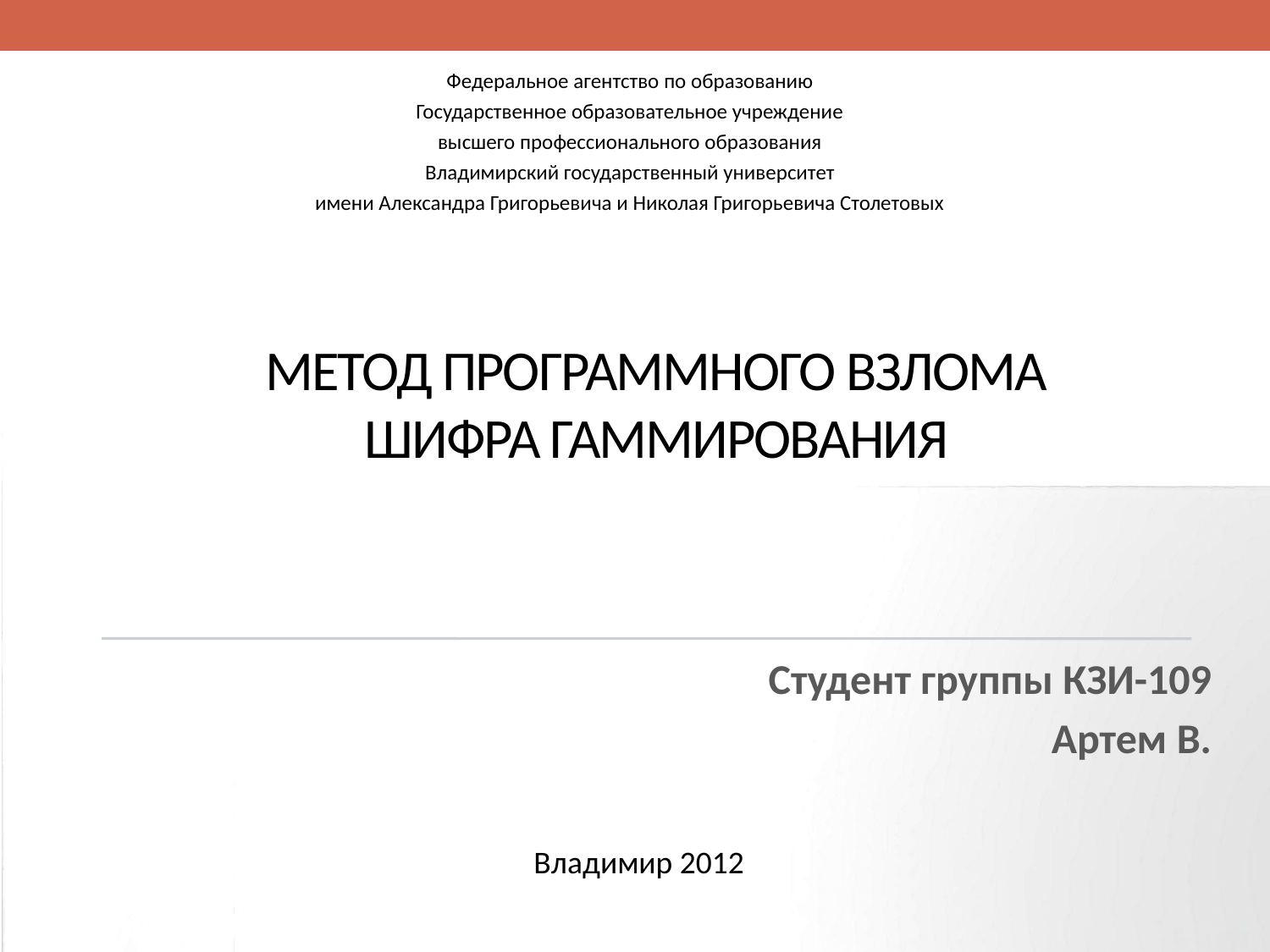

Федеральное агентство по образованию
Государственное образовательное учреждение
высшего профессионального образования
Владимирский государственный университет
имени Александра Григорьевича и Николая Григорьевича Столетовых
# метод ПРОГРАММНОГО ВЗЛОМА ШИФРА гаммирования
Студент группы КЗИ-109
Артем В.
Владимир 2012